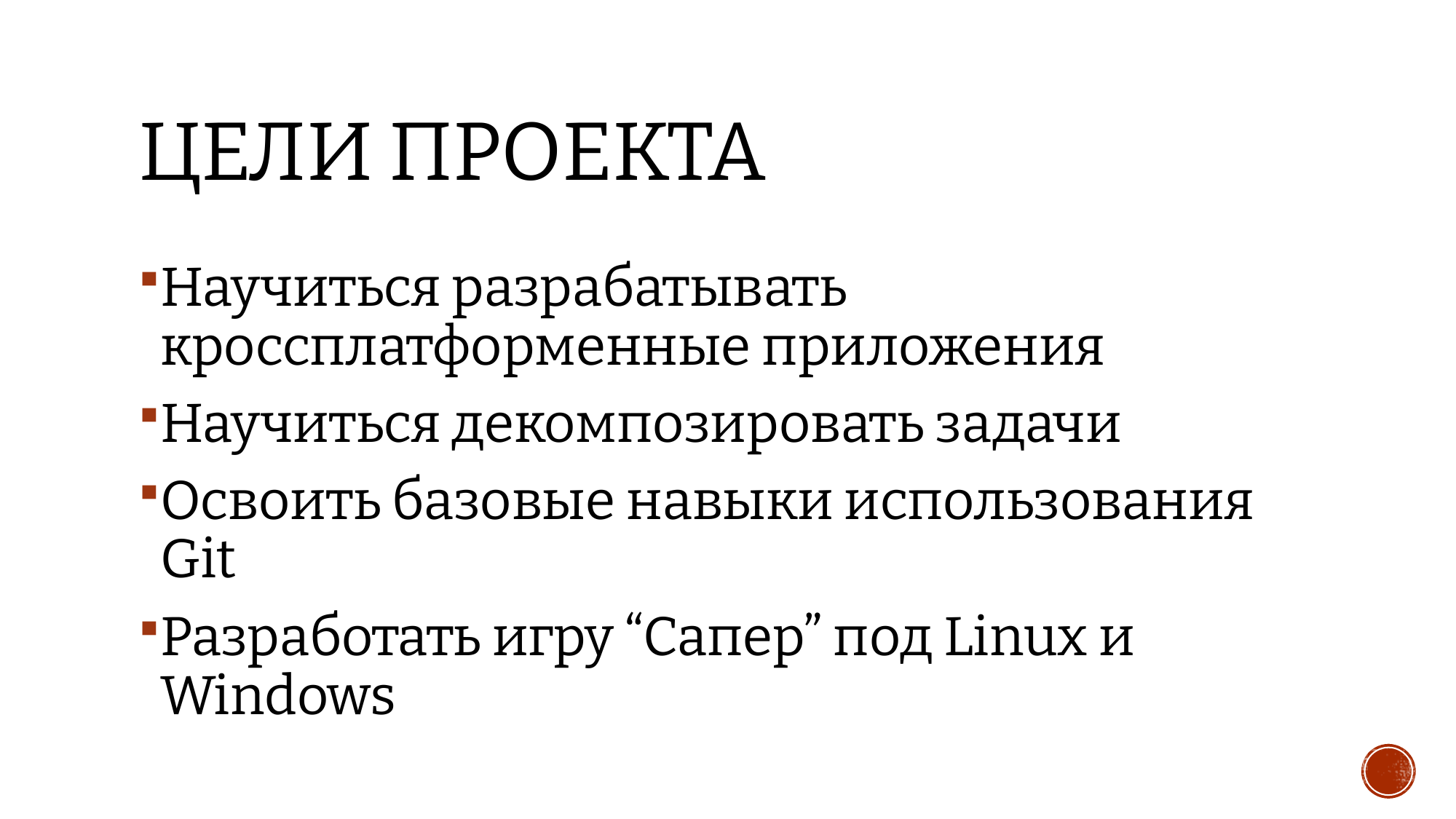

# ЦЕЛИ ПРОЕКТА
Научиться разрабатывать кроссплатформенные приложения
Научиться декомпозировать задачи
Освоить базовые навыки использования Git
Разработать игру “Сапер” под Linux и Windows